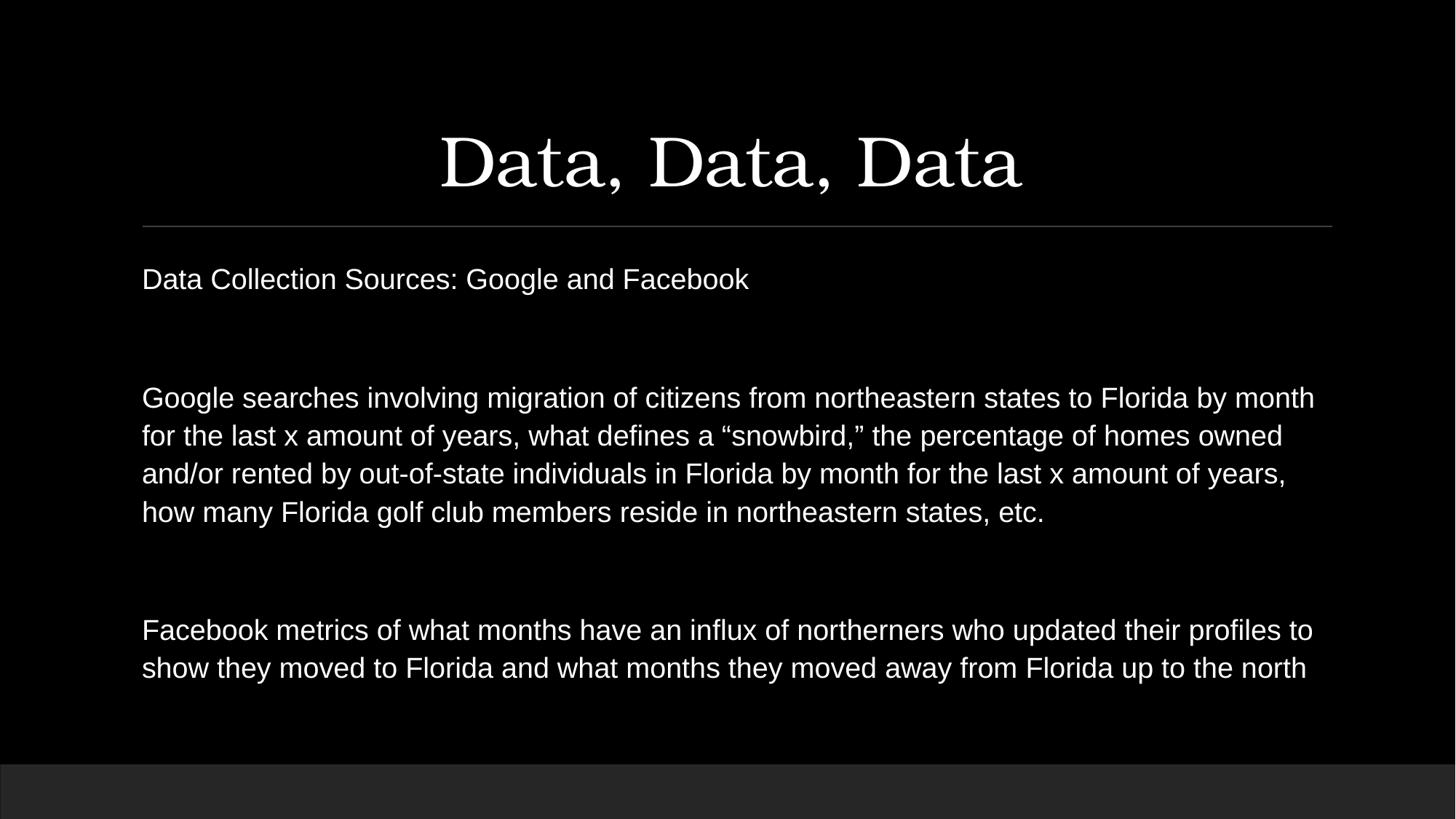

# Data, Data, Data
Data Collection Sources: Google and Facebook

Google searches involving migration of citizens from northeastern states to Florida by month for the last x amount of years, what defines a “snowbird,” the percentage of homes owned and/or rented by out-of-state individuals in Florida by month for the last x amount of years, how many Florida golf club members reside in northeastern states, etc.

Facebook metrics of what months have an influx of northerners who updated their profiles to show they moved to Florida and what months they moved away from Florida up to the north